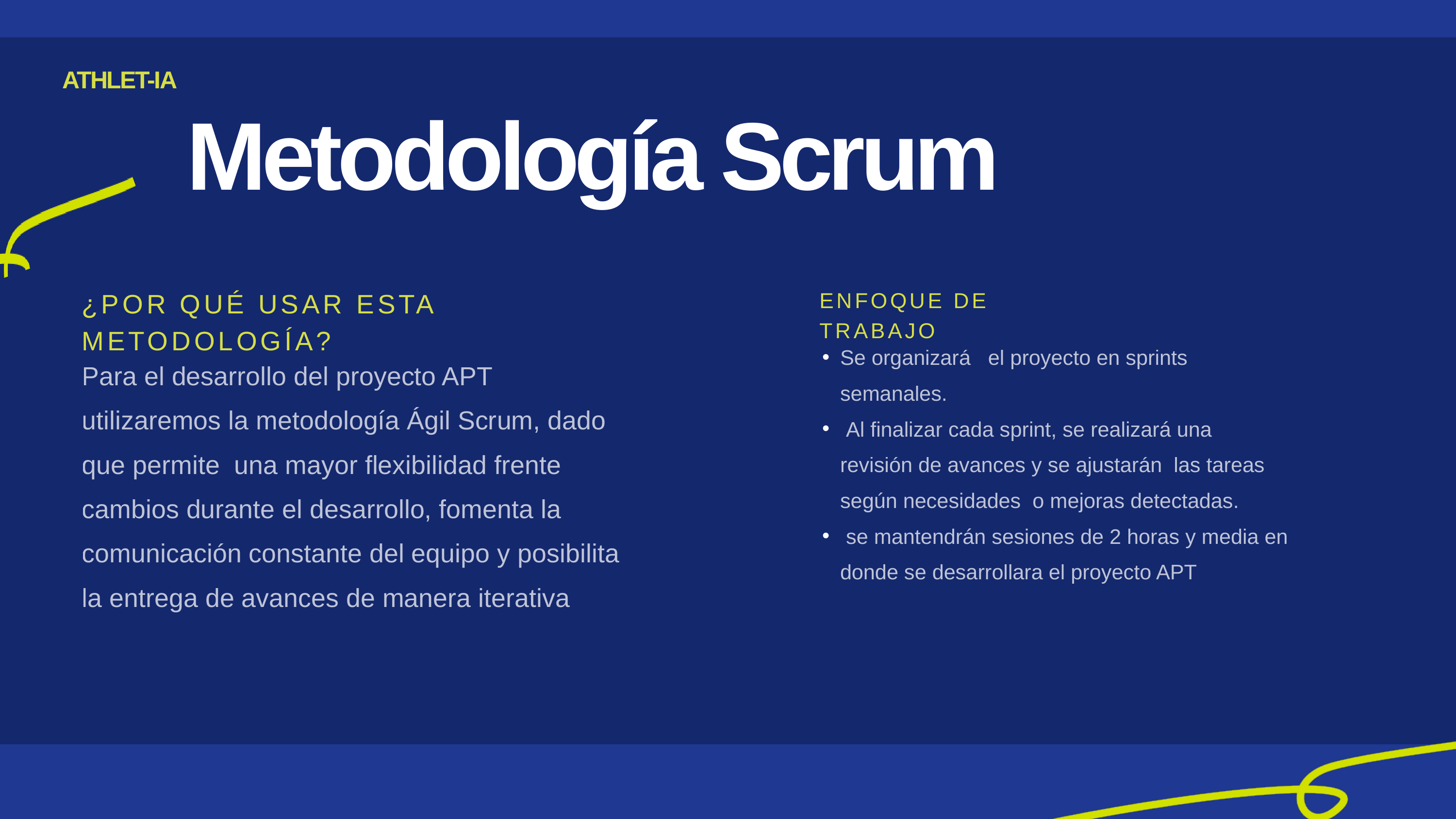

ATHLET-IA
Metodología Scrum

¿POR QUÉ USAR ESTA METODOLOGÍA?
Para el desarrollo del proyecto APT  utilizaremos la metodología Ágil Scrum, dado que permite  una mayor flexibilidad frente  cambios durante el desarrollo, fomenta la comunicación constante del equipo y posibilita la entrega de avances de manera iterativa
ENFOQUE DE TRABAJO
Se organizará   el proyecto en sprints semanales.
 Al finalizar cada sprint, se realizará una revisión de avances y se ajustarán  las tareas según necesidades  o mejoras detectadas.
 se mantendrán sesiones de 2 horas y media en donde se desarrollara el proyecto APT